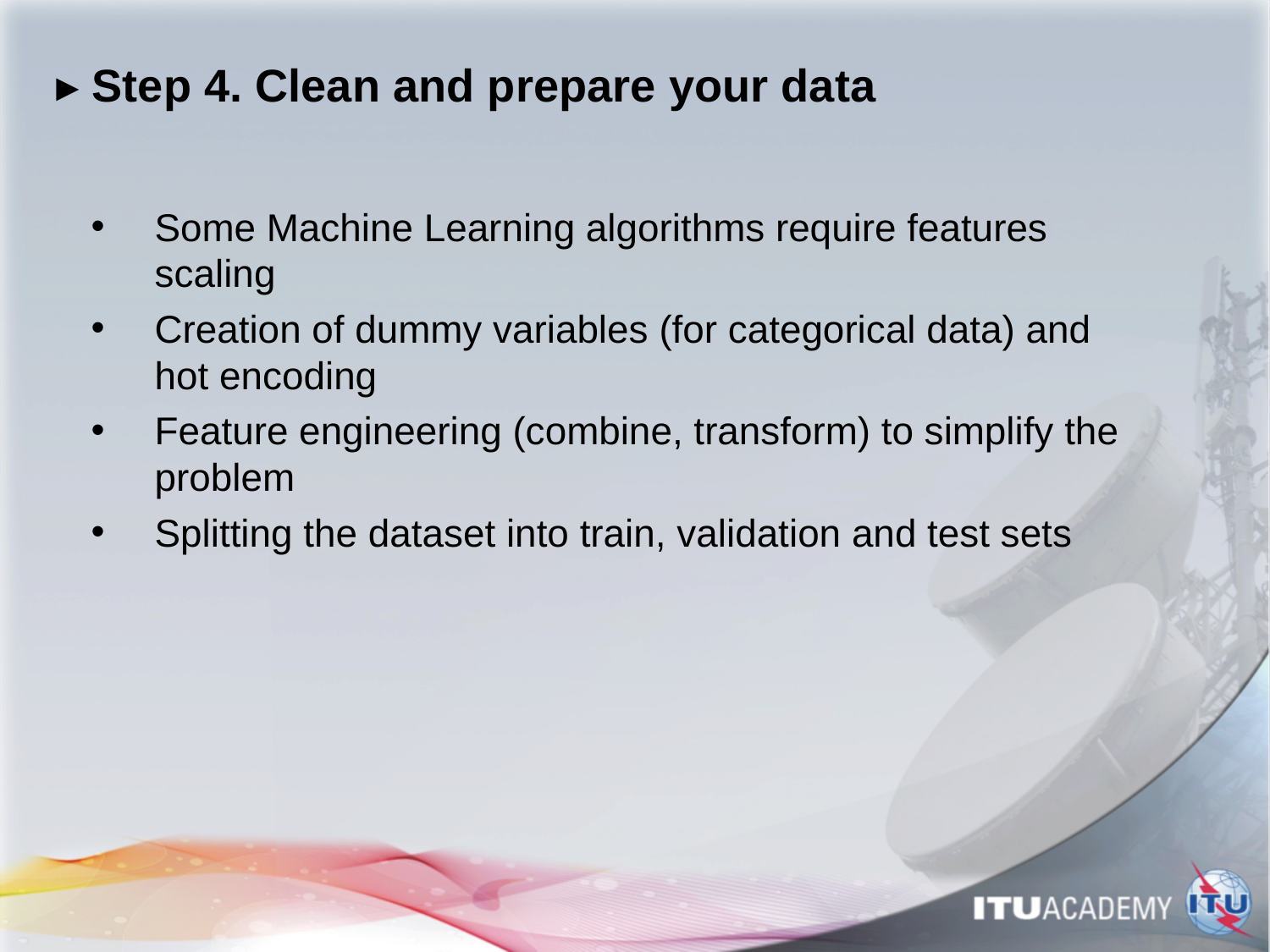

# ▸ Step 4. Clean and prepare your data
Some Machine Learning algorithms require features scaling
Creation of dummy variables (for categorical data) and hot encoding
Feature engineering (combine, transform) to simplify the problem
Splitting the dataset into train, validation and test sets